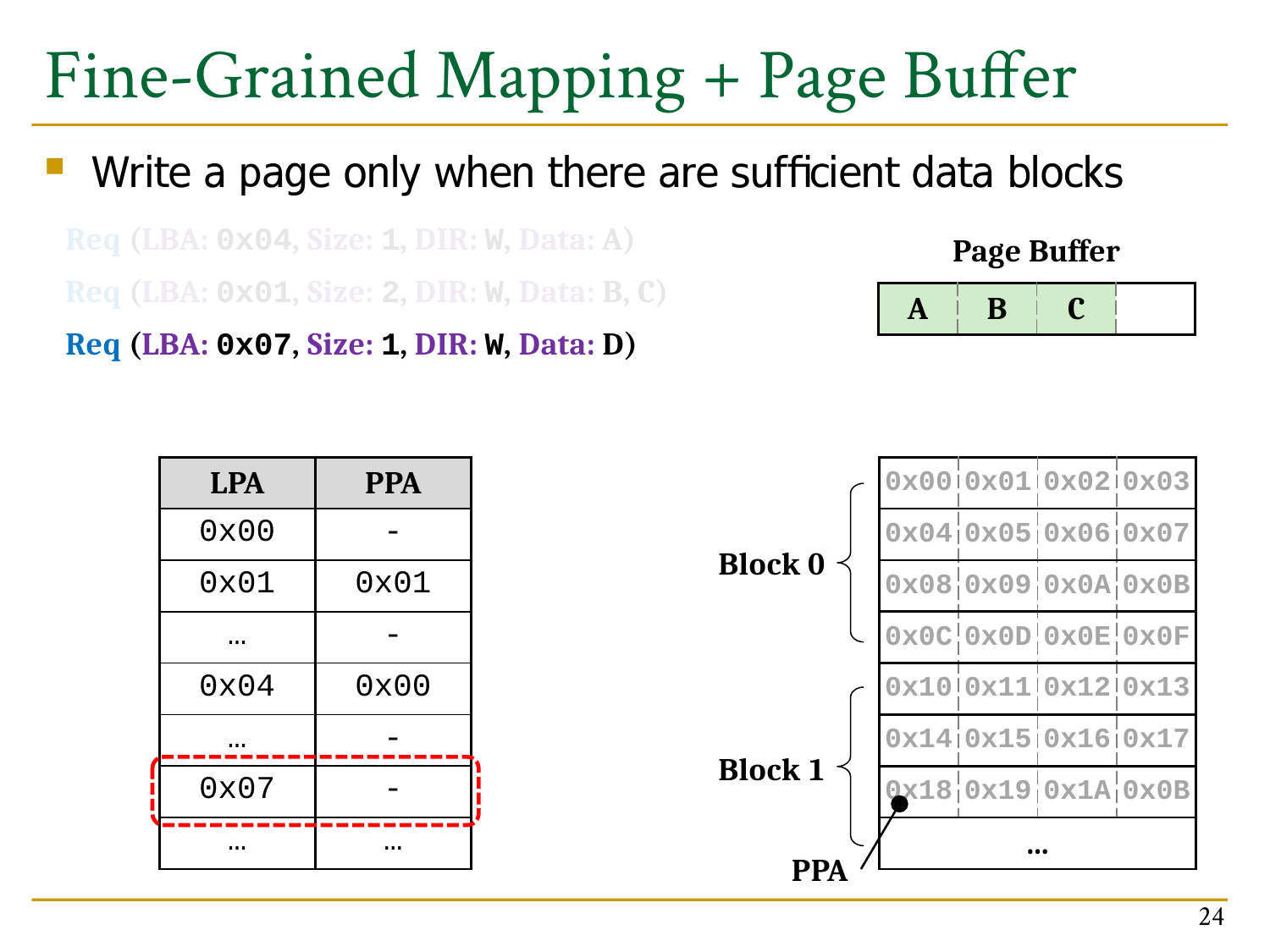

# Fine-Grained Mapping + Page Buffer
Write a page only when there are sufficient data blocks

Req (LBA: 0x04, Size: 1, DIR: W, Data: A)
Page Buffer

Req (LBA: 0x01, Size: 2, DIR: W, Data: B, C)
| A | B | C |  |
| --- | --- | --- | --- |
Req (LBA: 0x07, Size: 1, DIR: W, Data: D)
| LPA | PPA |
| --- | --- |
| 0x00 | - |
| 0x01 | 0x01 |
| … | - |
| 0x04 | 0x00 |
| … | - |
| 0x07 | - |
| … | … |
| 0x00 | 0x01 | 0x02 | 0x03 |
| --- | --- | --- | --- |
| 0x04 | 0x05 | 0x06 | 0x07 |
| 0x08 | 0x09 | 0x0A | 0x0B |
| 0x0C | 0x0D | 0x0E | 0x0F |
| 0x10 | 0x11 | 0x12 | 0x13 |
| 0x14 | 0x15 | 0x16 | 0x17 |
| 0x18 | 0x19 | 0x1A | 0x0B |
|  | … |  |  |

Block 0

Block 1

PPA
24